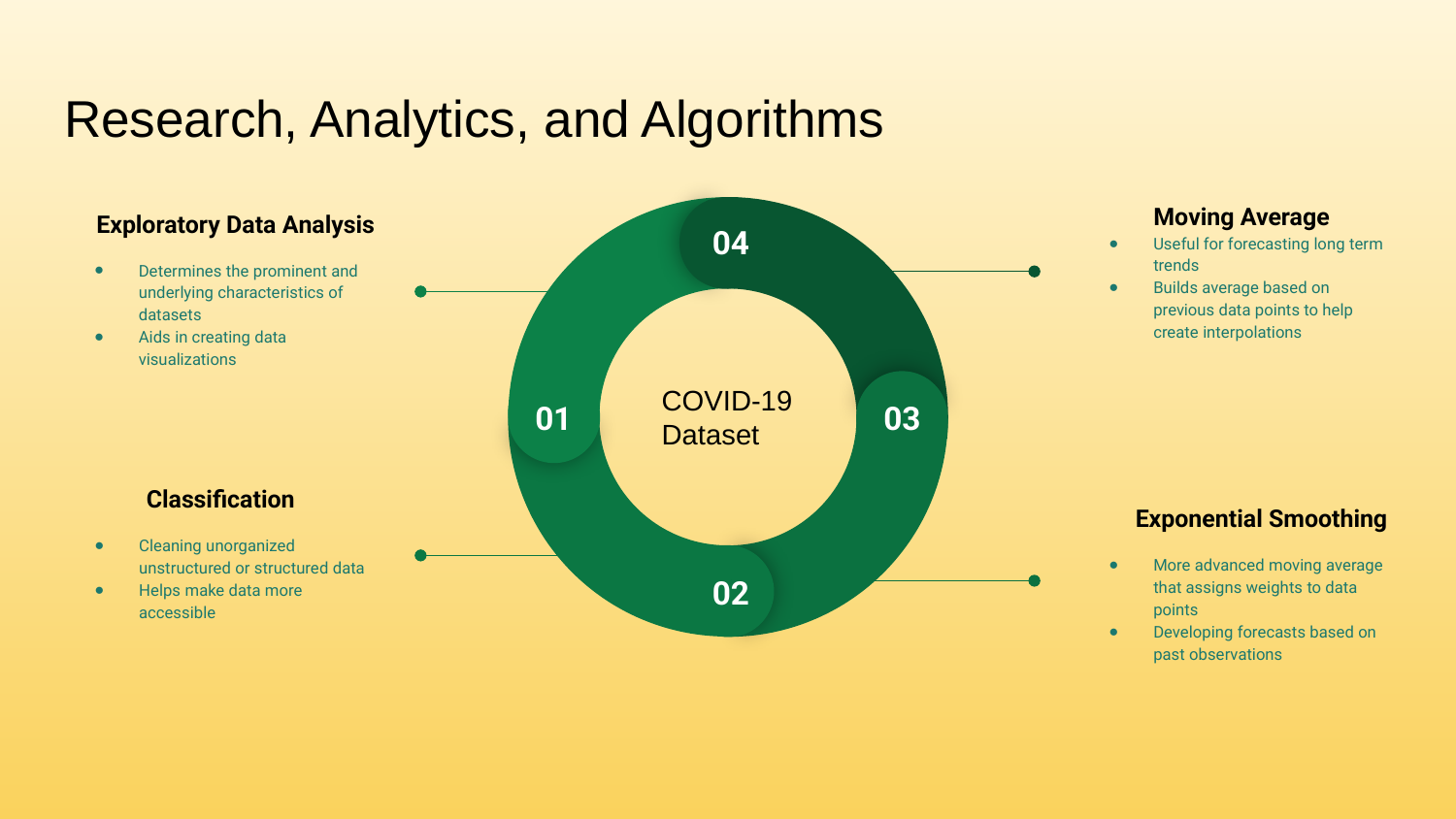

# Research, Analytics, and Algorithms

04

01
03

02
Moving Average
Useful for forecasting long term trends
Builds average based on previous data points to help create interpolations
Exploratory Data Analysis

Determines the prominent and underlying characteristics of datasets
Aids in creating data visualizations
COVID-19
Dataset
Classification

Cleaning unorganized unstructured or structured data
Helps make data more accessible
         Exponential Smoothing

More advanced moving average that assigns weights to data points
Developing forecasts based on past observations